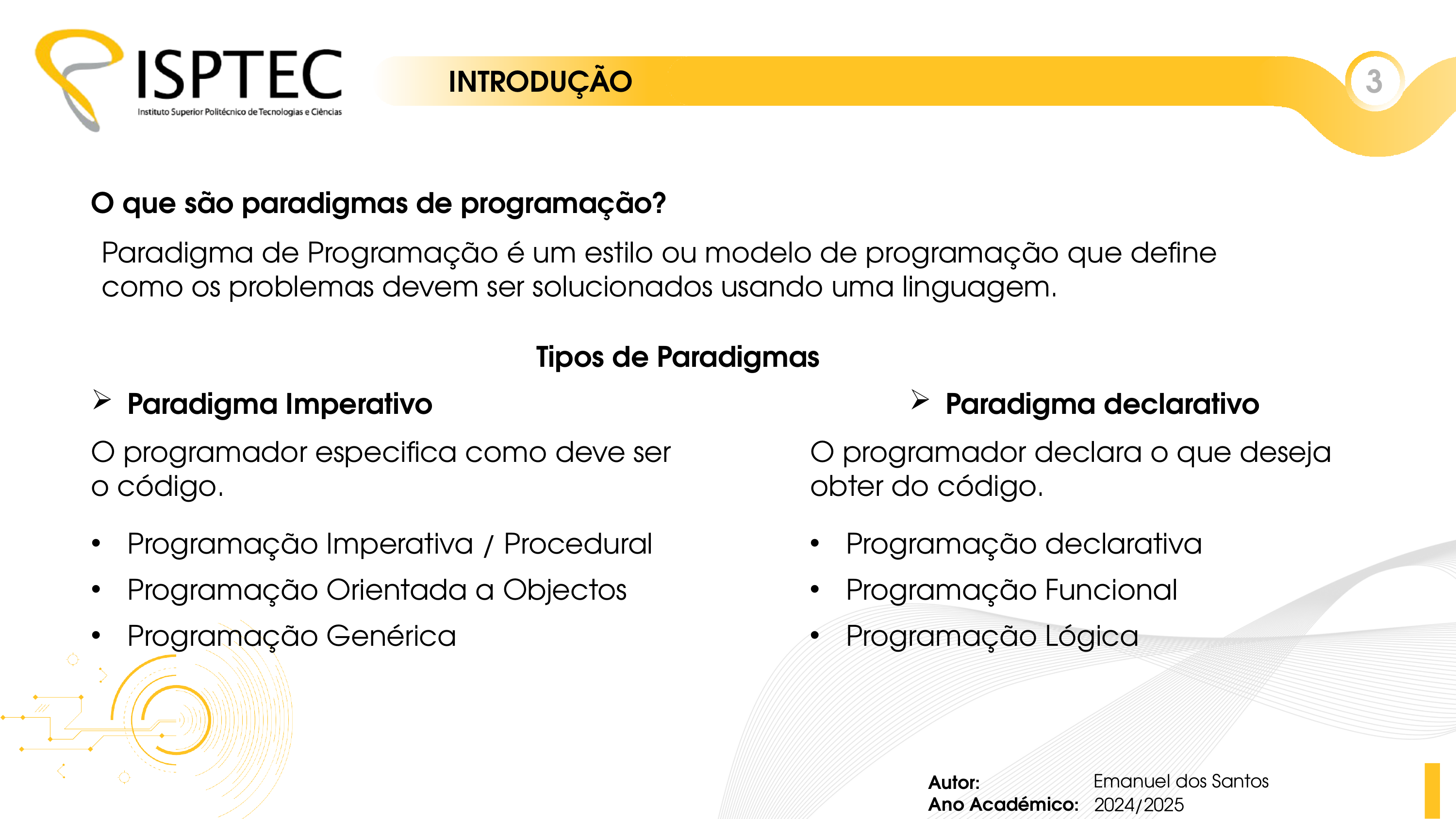

3
# INTRODUÇÃO
O que são paradigmas de programação?
Paradigma de Programação é um estilo ou modelo de programação que define como os problemas devem ser solucionados usando uma linguagem.
Tipos de Paradigmas
Paradigma Imperativo
Paradigma declarativo
O programador especifica como deve ser o código.
O programador declara o que deseja obter do código.
Programação Imperativa / Procedural
Programação Orientada a Objectos
Programação Genérica
Programação declarativa
Programação Funcional
Programação Lógica
Emanuel dos Santos
2024/2025